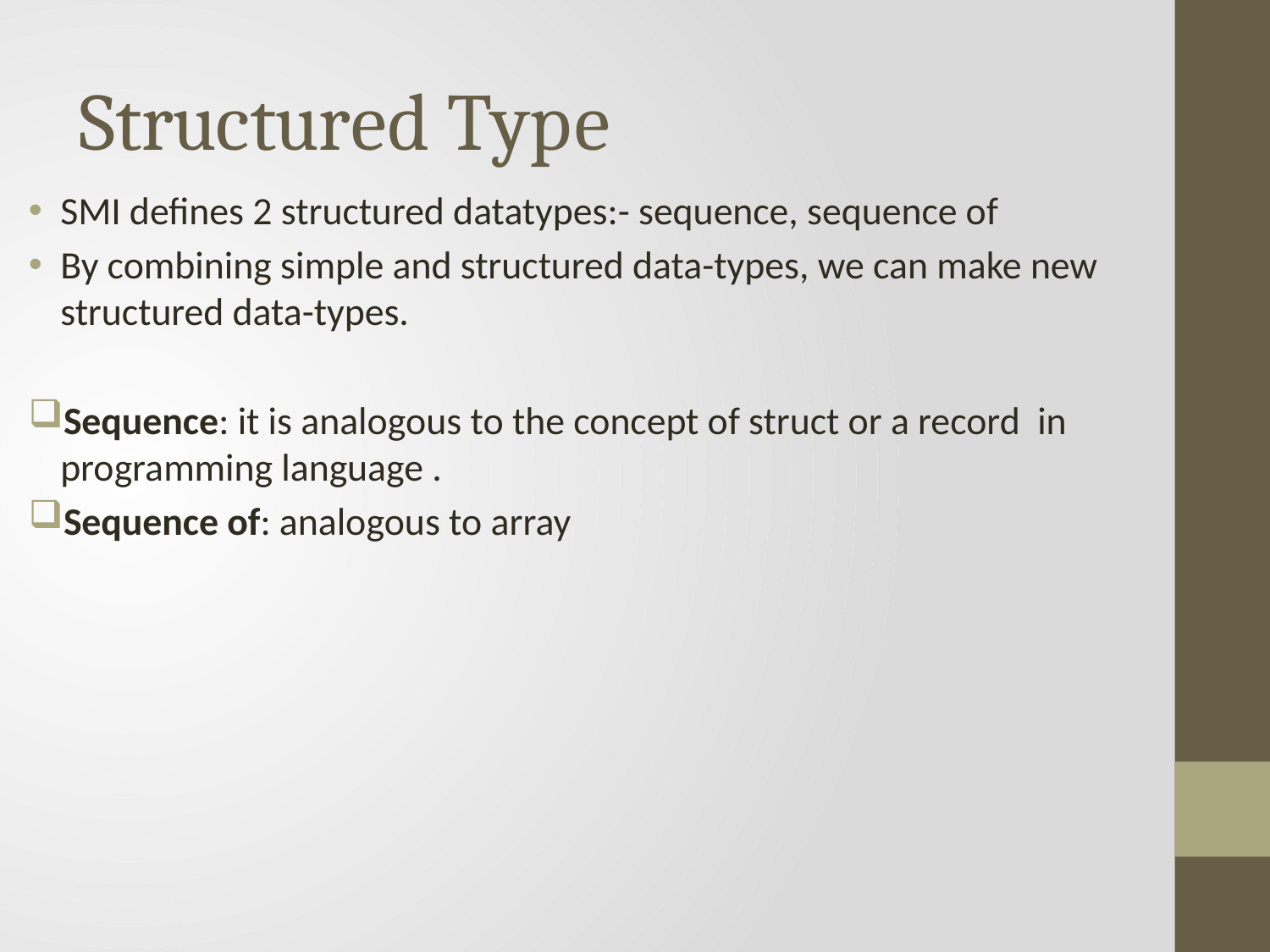

# Structured Type
SMI defines 2 structured datatypes:- sequence, sequence of
By combining simple and structured data-types, we can make new structured data-types.

Sequence: it is analogous to the concept of struct or a record  in programming language .
Sequence of: analogous to array